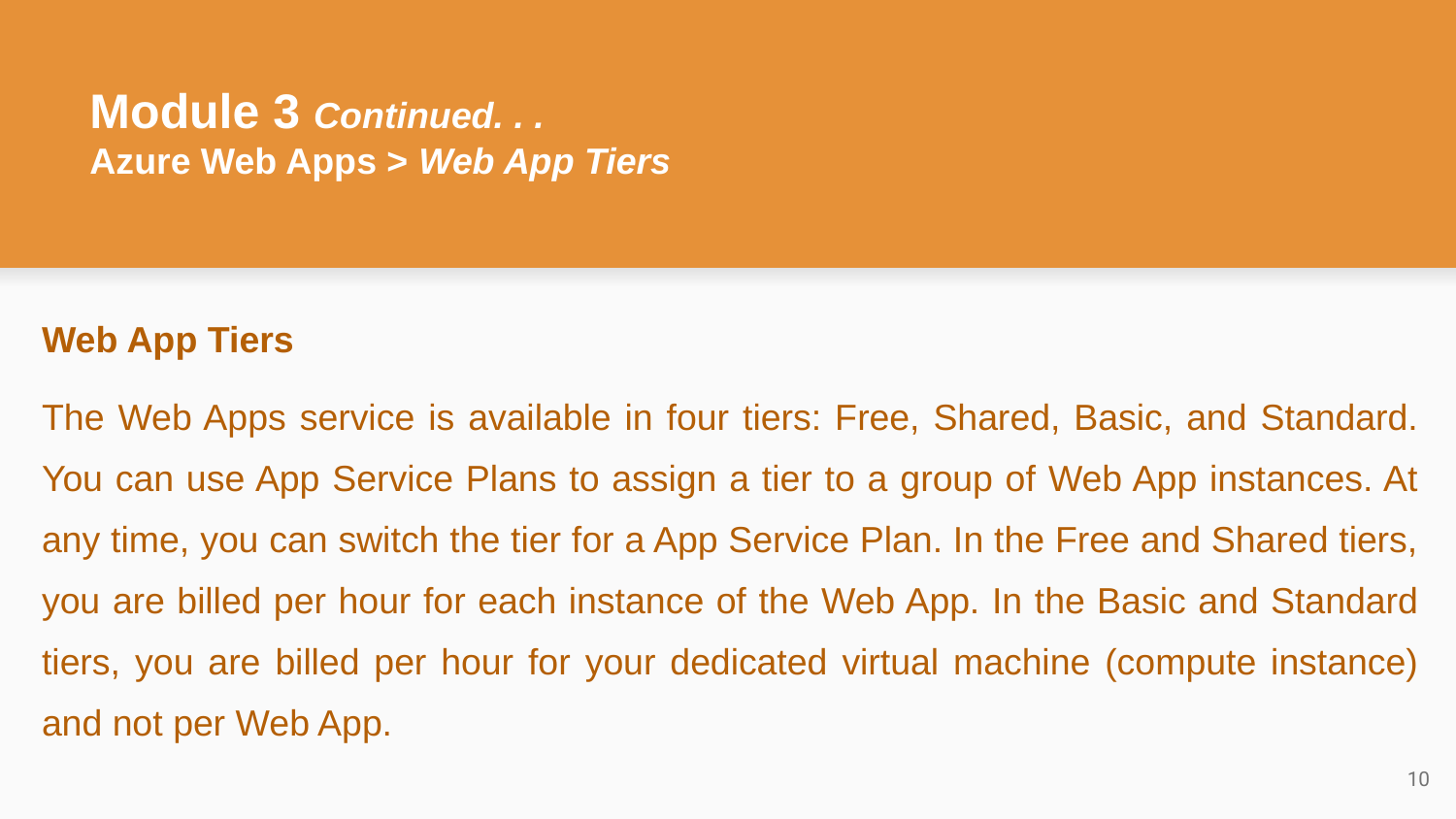

# Module 3 Continued. . .
Azure Web Apps > Web App Tiers

Web App Tiers
The Web Apps service is available in four tiers: Free, Shared, Basic, and Standard. You can use App Service Plans to assign a tier to a group of Web App instances. At any time, you can switch the tier for a App Service Plan. In the Free and Shared tiers, you are billed per hour for each instance of the Web App. In the Basic and Standard tiers, you are billed per hour for your dedicated virtual machine (compute instance) and not per Web App.

10